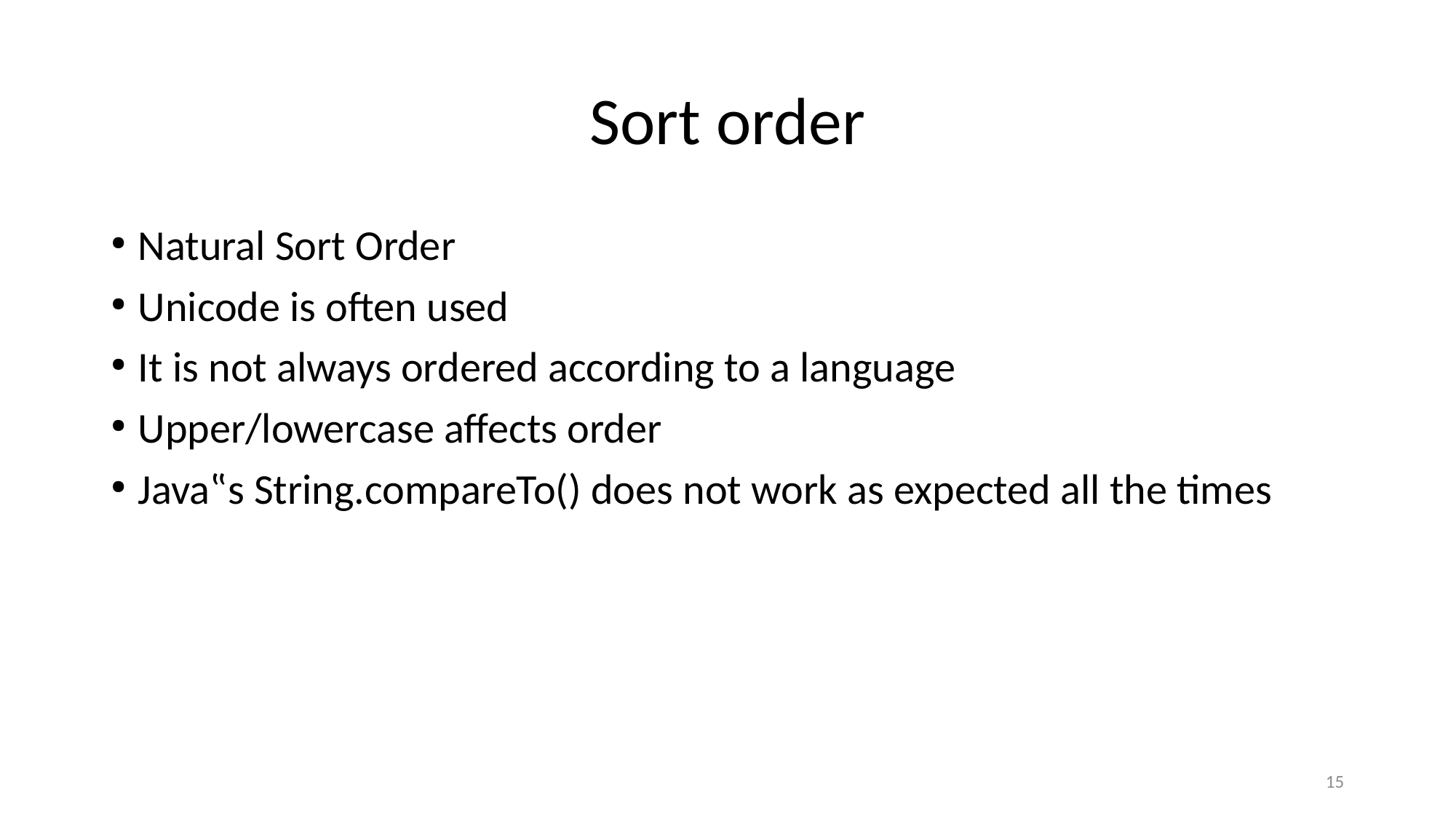

Sort order
Natural Sort Order
Unicode is often used
It is not always ordered according to a language
Upper/lowercase affects order
Java‟s String.compareTo() does not work as expected all the times
15